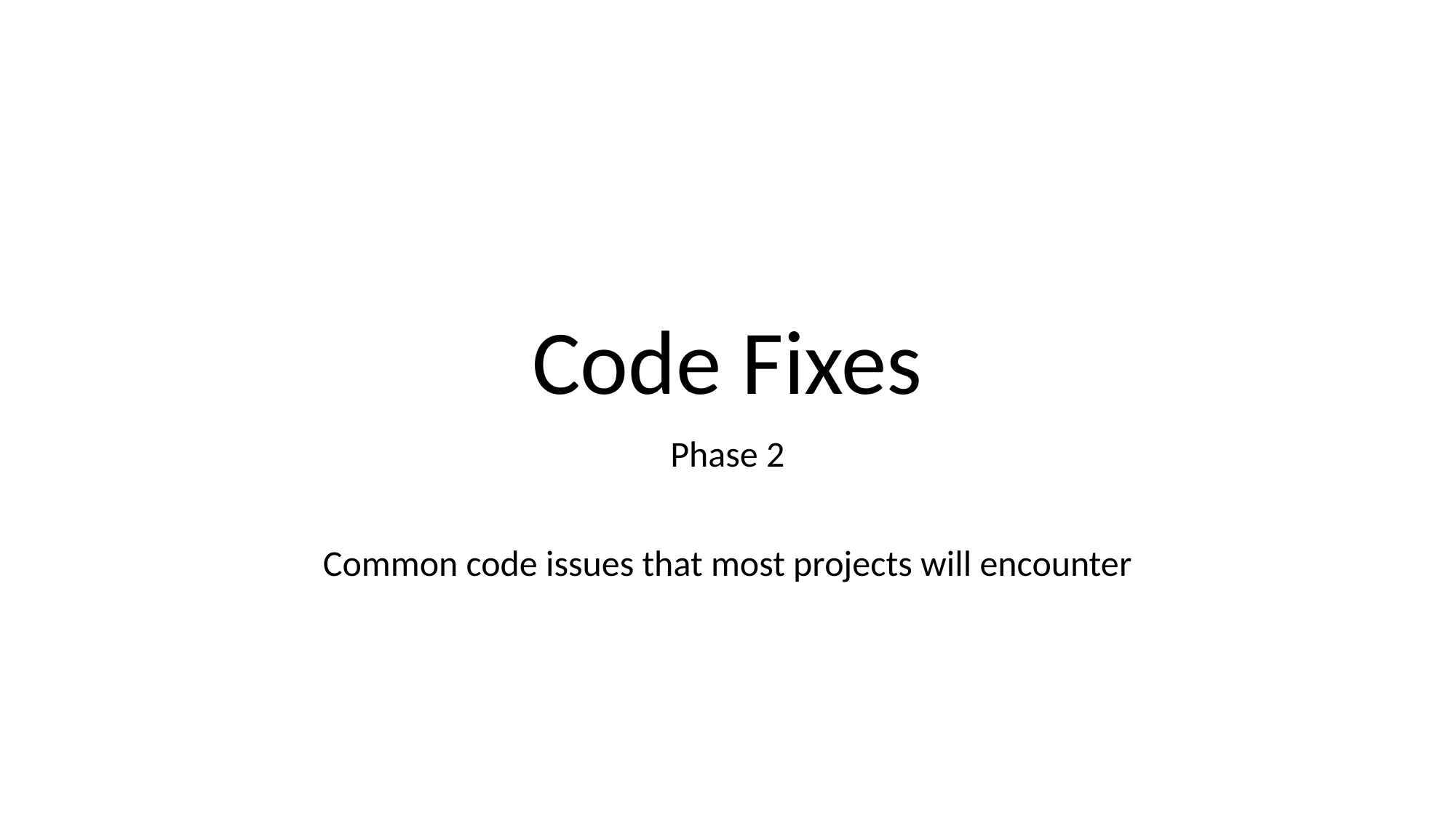

# Code Fixes
Phase 2

Common code issues that most projects will encounter